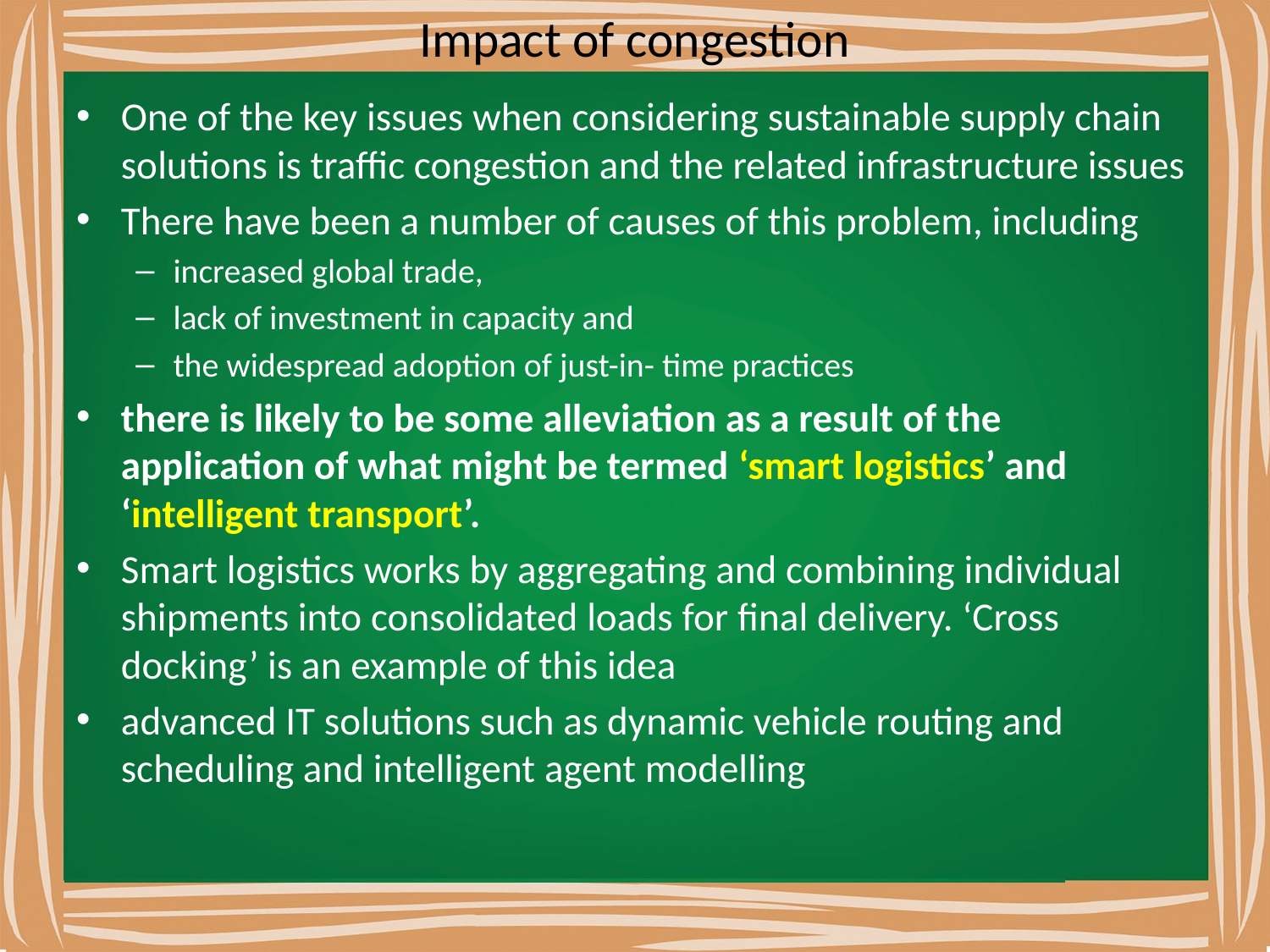

# Impact of congestion
One of the key issues when considering sustainable supply chain solutions is traffic congestion and the related infrastructure issues
There have been a number of causes of this problem, including
increased global trade,
lack of investment in capacity and
the widespread adoption of just-in- time practices
there is likely to be some alleviation as a result of the application of what might be termed ‘smart logistics’ and ‘intelligent transport’.
Smart logistics works by aggregating and combining individual shipments into consolidated loads for final delivery. ‘Cross docking’ is an example of this idea
advanced IT solutions such as dynamic vehicle routing and scheduling and intelligent agent modelling